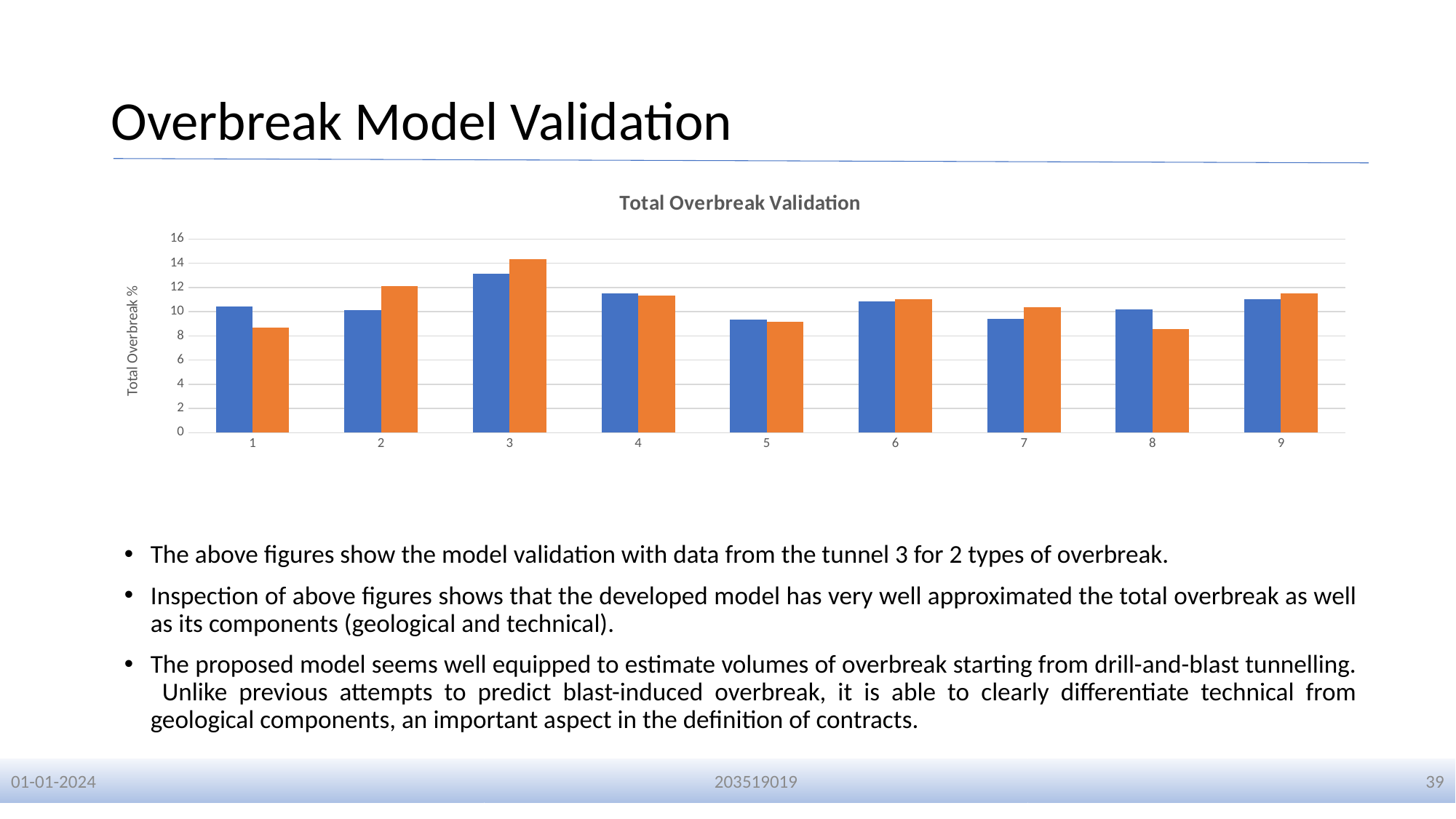

# Overbreak Model Validation

### Chart: Total Overbreak Validation

| Category | Model | Actual |
|---|---|---|

The above figures show the model validation with data from the tunnel 3 for 2 types of overbreak.
Inspection of above figures shows that the developed model has very well approximated the total overbreak as well as its components (geological and technical).
The proposed model seems well equipped to estimate volumes of overbreak starting from drill-and-blast tunnelling.  Unlike previous attempts to predict blast-induced overbreak, it is able to clearly differentiate technical from geological components, an important aspect in the definition of contracts.
01-01-2024
203519019
39